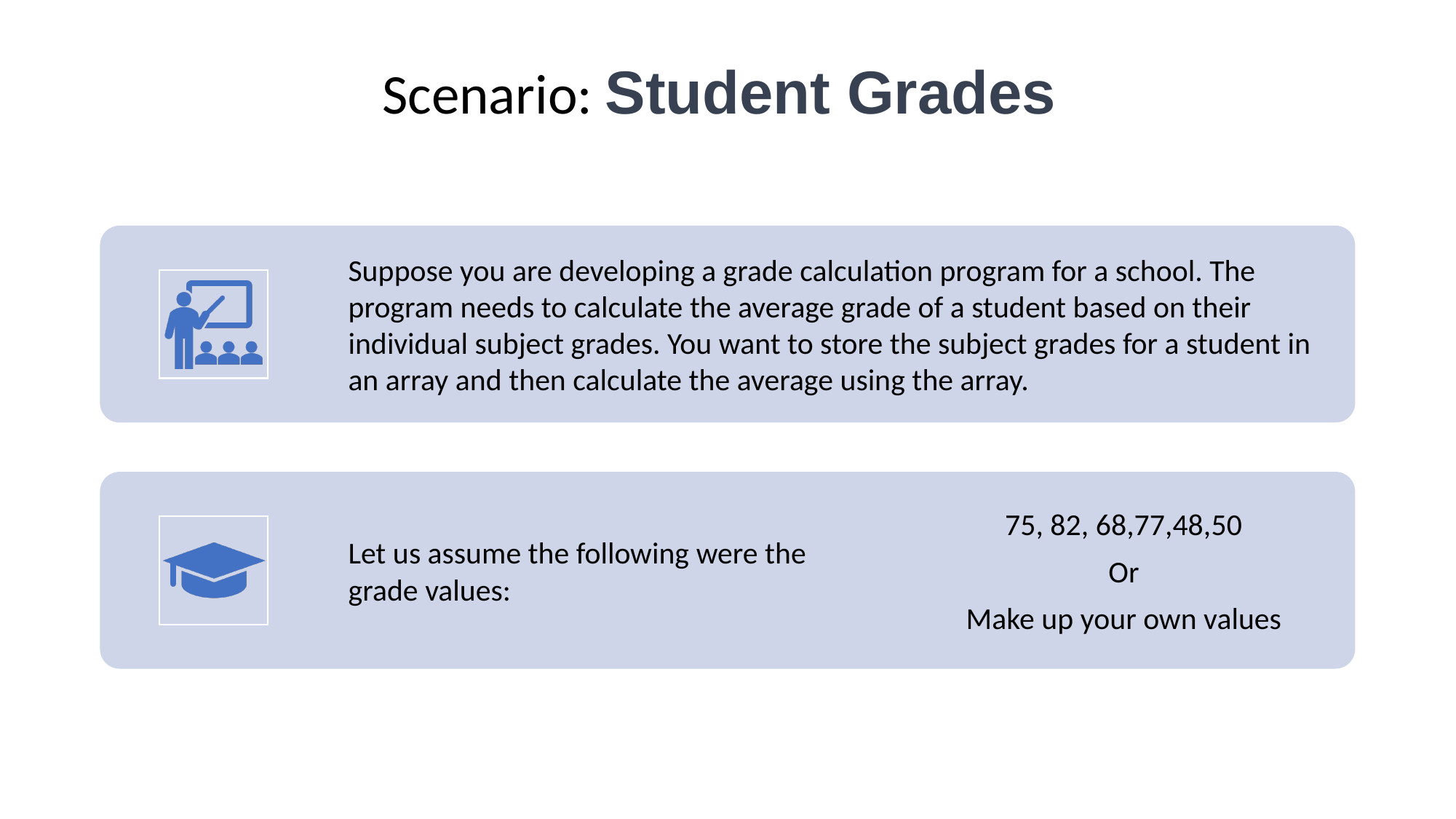

# Scenario: Student Grades
Suppose you are developing a grade calculation program for a school. The program needs to calculate the average grade of a student based on their individual subject grades. You want to store the subject grades for a student in an array and then calculate the average using the array.
Let us assume the following were the grade values:
75, 82, 68,77,48,50
Or
Make up your own values